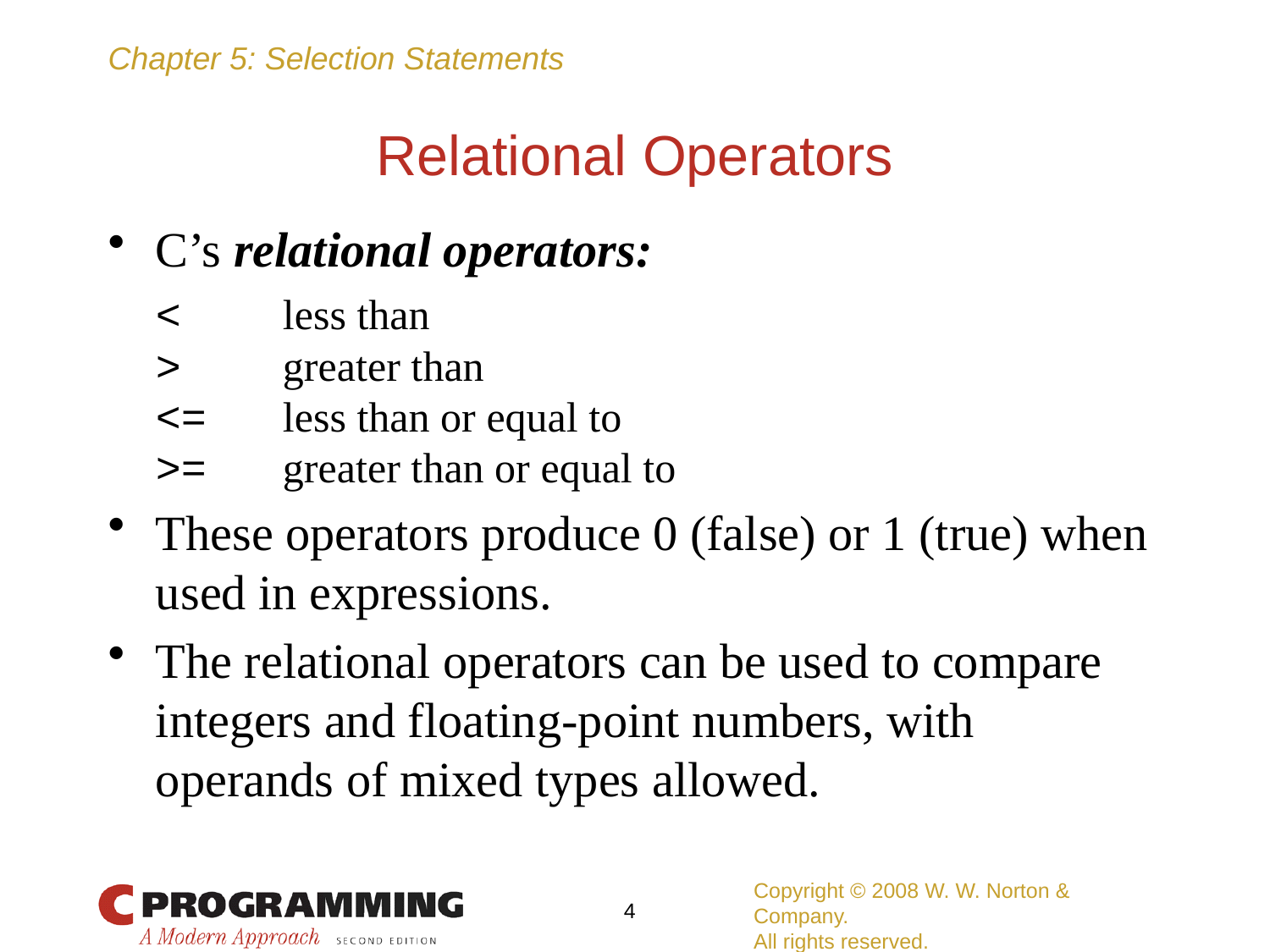

# Relational Operators
C’s relational operators:
	< 	less than
	>	greater than
	<=	less than or equal to
	>=	greater than or equal to
These operators produce 0 (false) or 1 (true) when used in expressions.
The relational operators can be used to compare integers and floating-point numbers, with operands of mixed types allowed.

Copyright © 2008 W. W. Norton & Company.
All rights reserved.
4